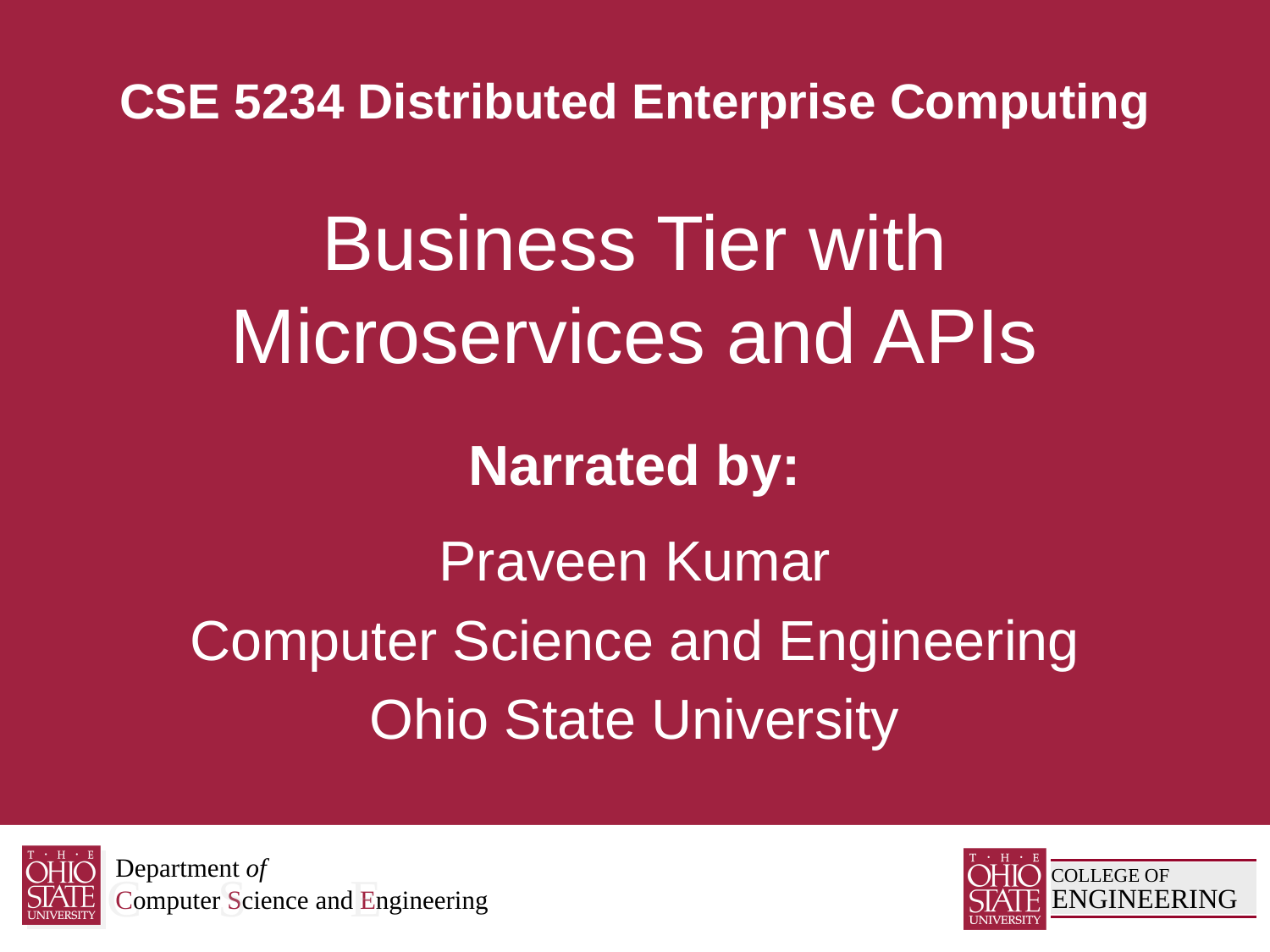

# Business Tier with Microservices and APIs
Praveen Kumar
Computer Science and Engineering
Ohio State University